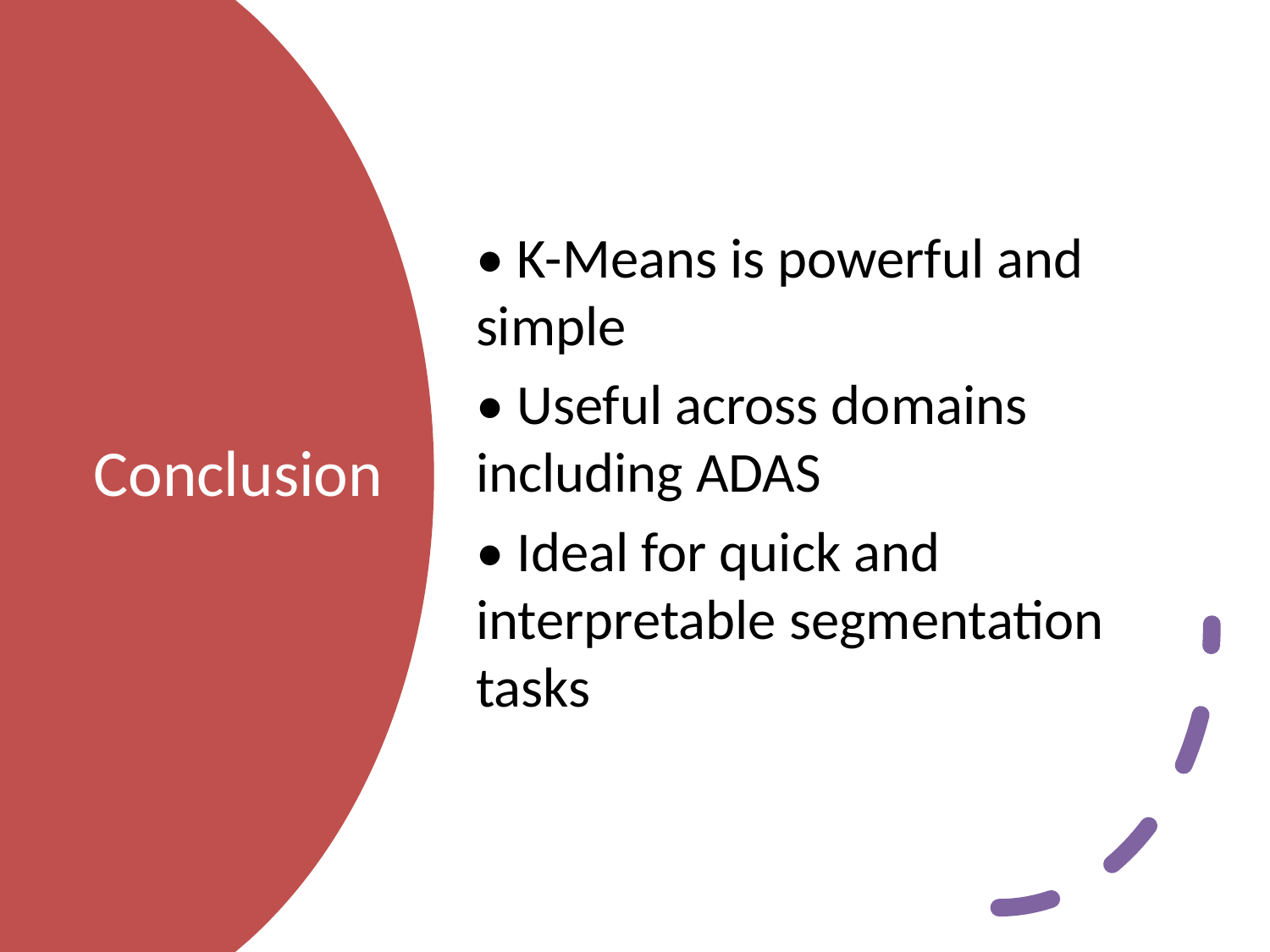

• K-Means is powerful and simple
• Useful across domains including ADAS
• Ideal for quick and interpretable segmentation tasks
# Conclusion